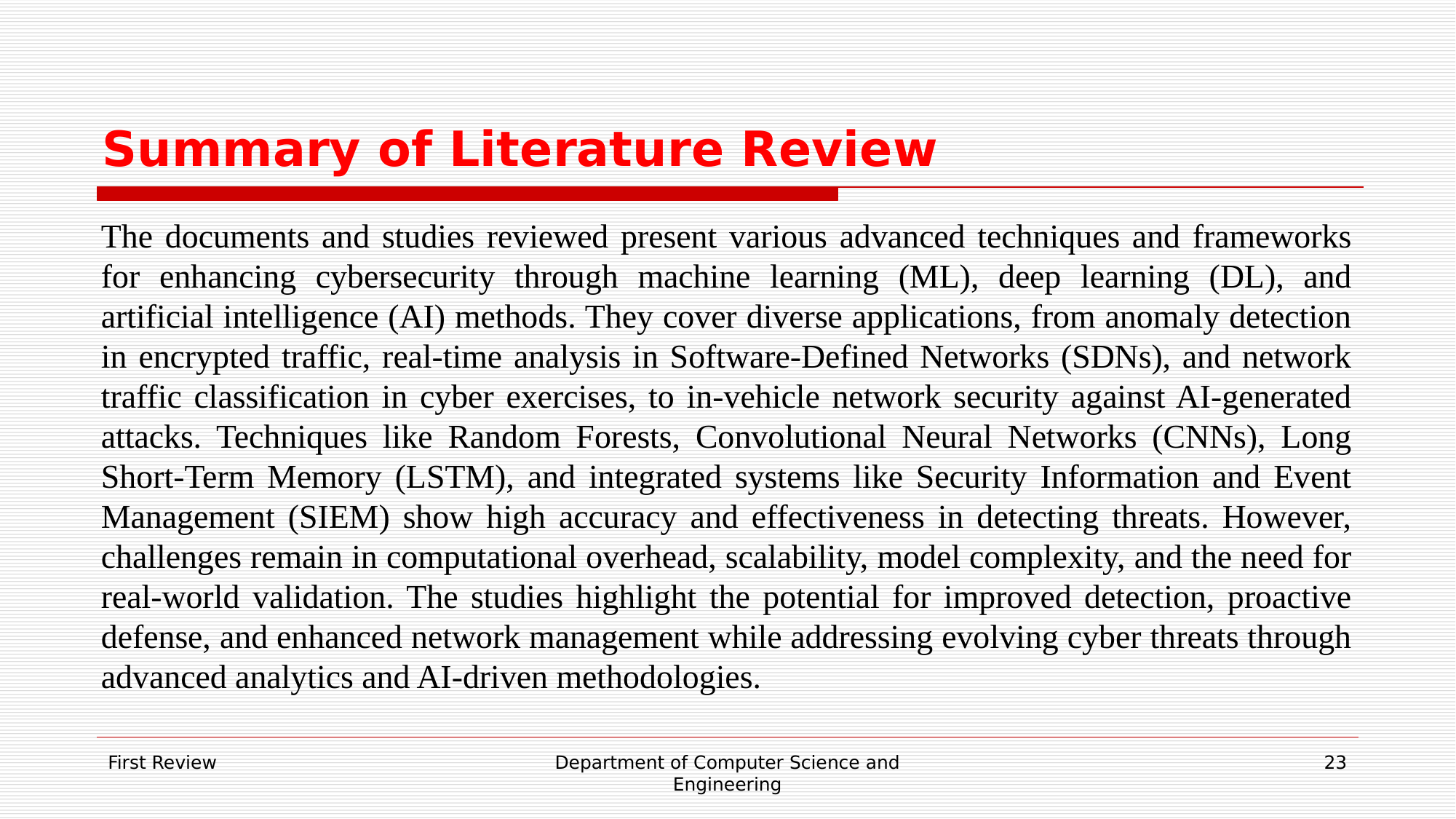

# Summary of Literature Review
The documents and studies reviewed present various advanced techniques and frameworks for enhancing cybersecurity through machine learning (ML), deep learning (DL), and artificial intelligence (AI) methods. They cover diverse applications, from anomaly detection in encrypted traffic, real-time analysis in Software-Defined Networks (SDNs), and network traffic classification in cyber exercises, to in-vehicle network security against AI-generated attacks. Techniques like Random Forests, Convolutional Neural Networks (CNNs), Long Short-Term Memory (LSTM), and integrated systems like Security Information and Event Management (SIEM) show high accuracy and effectiveness in detecting threats. However, challenges remain in computational overhead, scalability, model complexity, and the need for real-world validation. The studies highlight the potential for improved detection, proactive defense, and enhanced network management while addressing evolving cyber threats through advanced analytics and AI-driven methodologies.
First Review
Department of Computer Science and Engineering
23